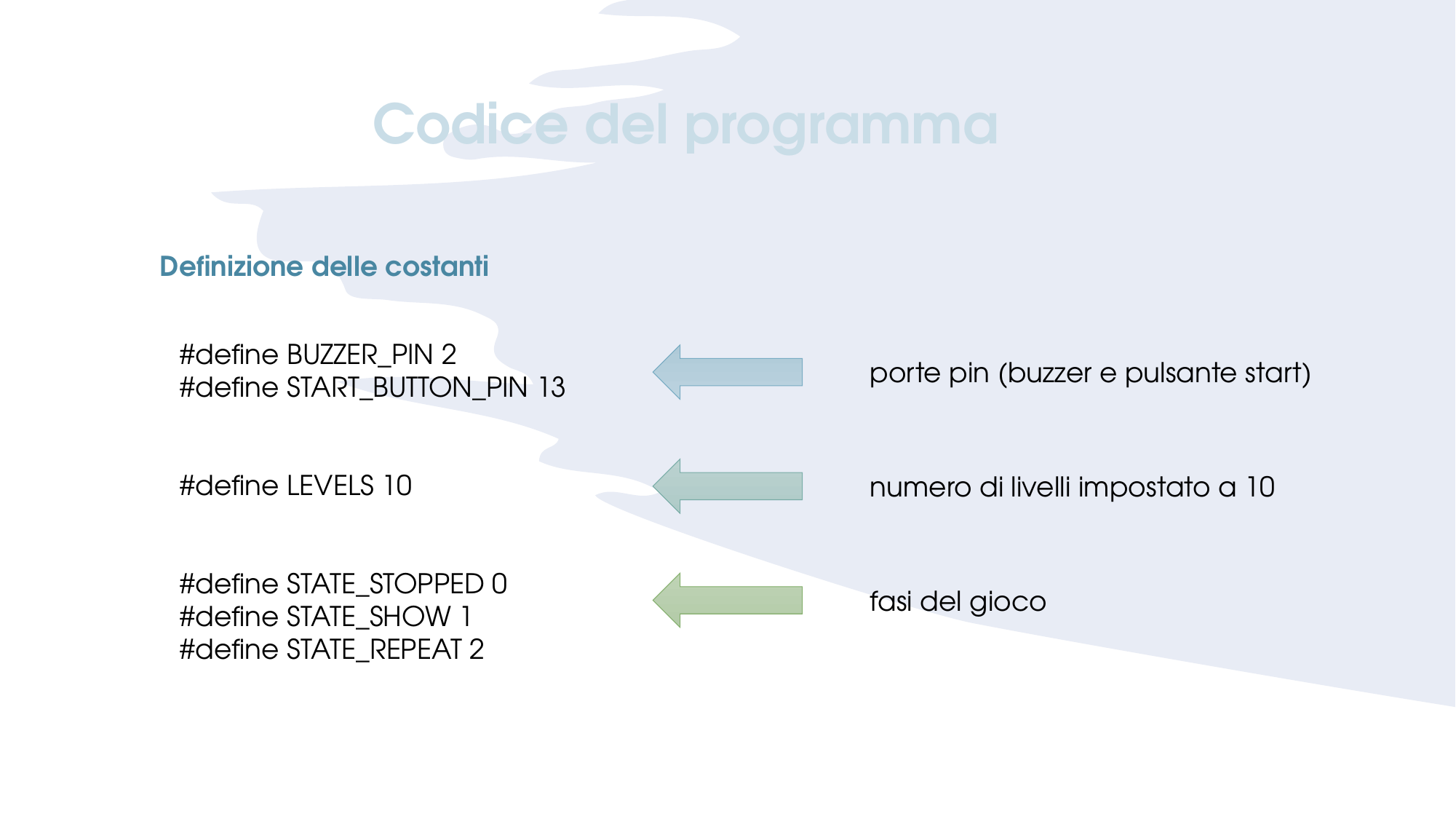

Codice del programma
Definizione delle costanti
#define BUZZER_PIN 2
#define START_BUTTON_PIN 13

#define LEVELS 10

#define STATE_STOPPED 0
#define STATE_SHOW 1
#define STATE_REPEAT 2

porte pin (buzzer e pulsante start)

numero di livelli impostato a 10

fasi del gioco